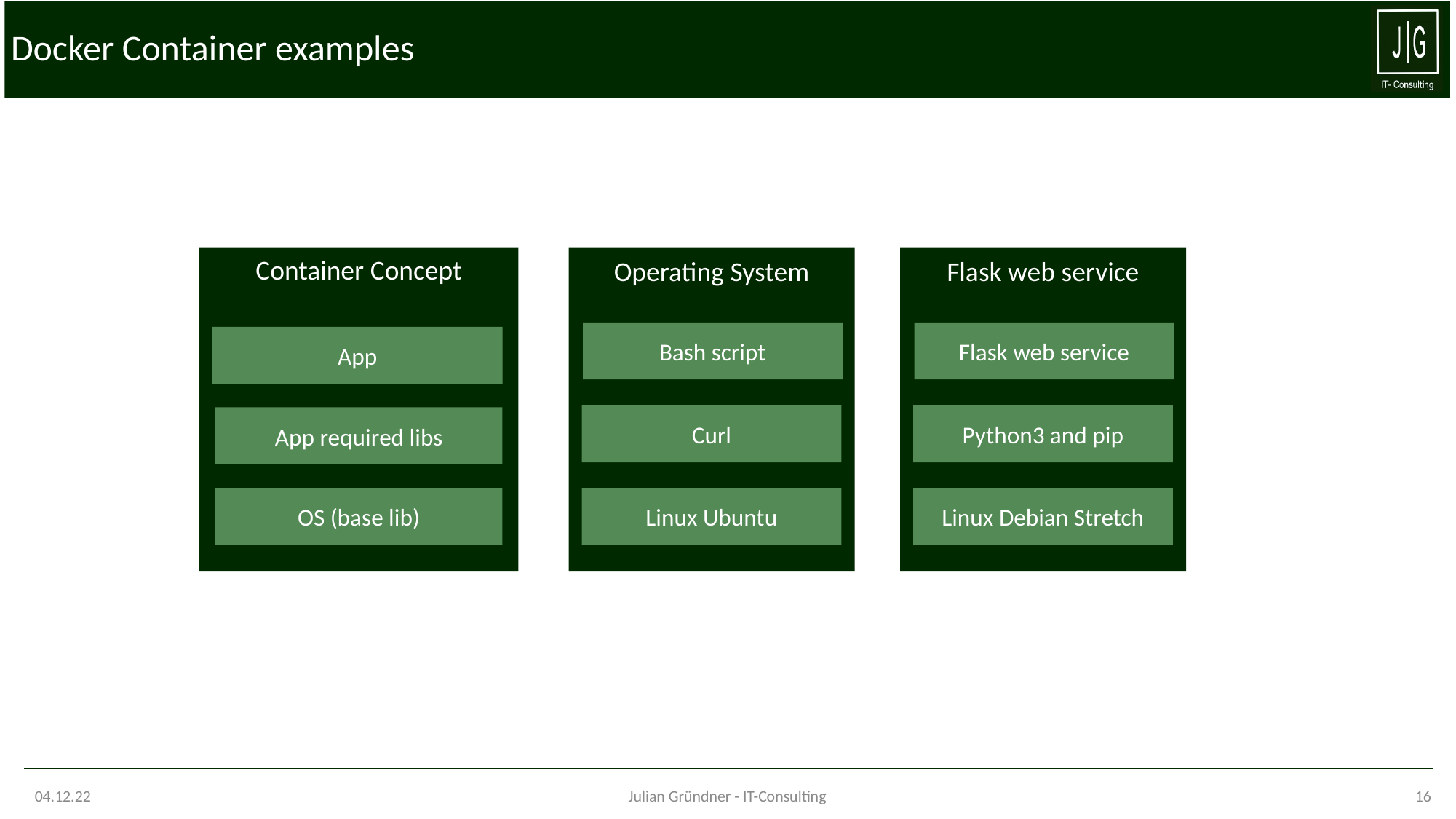

# Docker Container examples
Container Concept

Operating System
Flask web service
Bash script
Flask web service
App
Curl
Python3 and pip
App required libs
OS (base lib)
Linux Ubuntu
Linux Debian Stretch
04.12.22
Julian Gründner - IT-Consulting
16